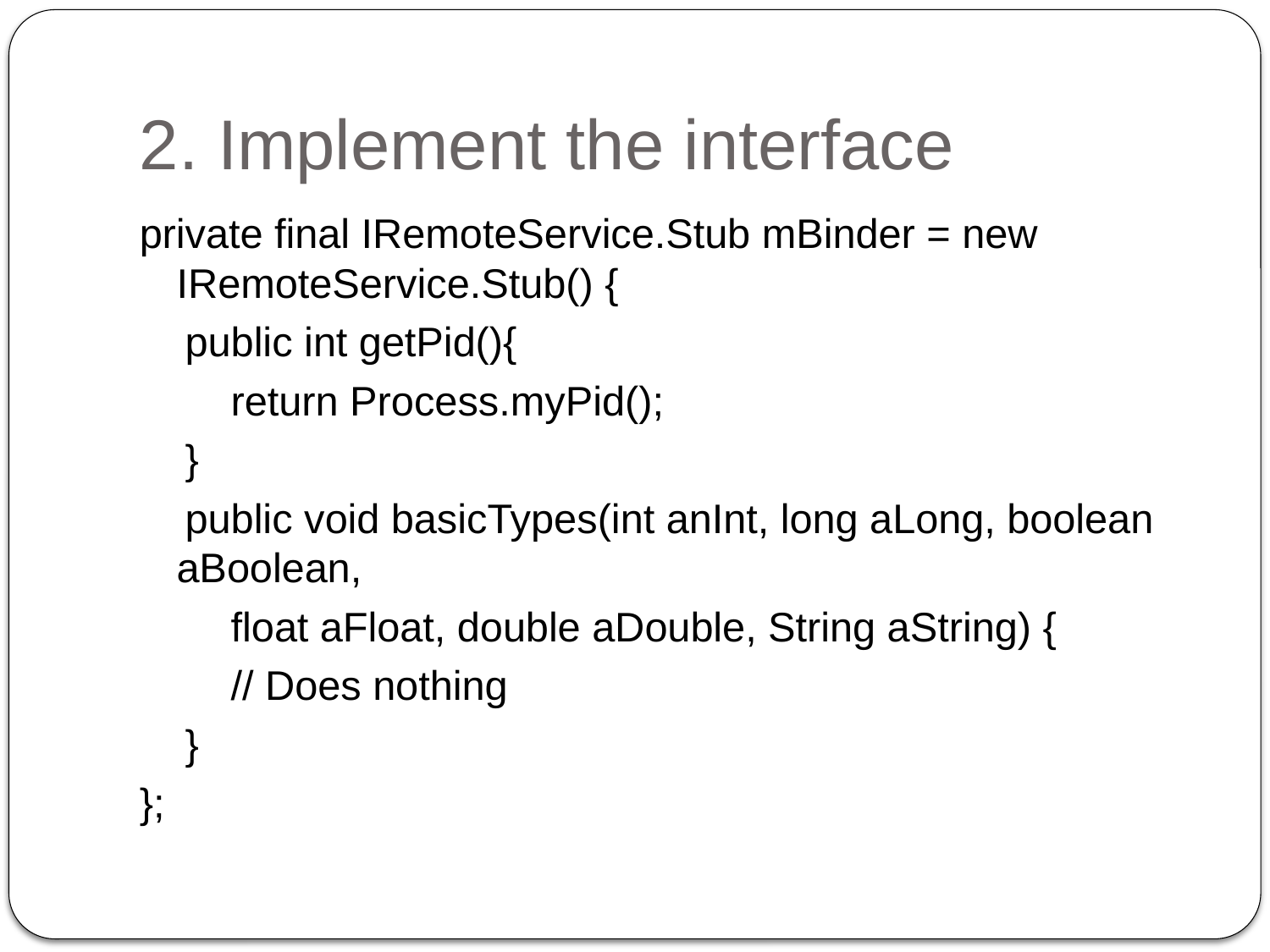

# 2. Implement the interface
private final IRemoteService.Stub mBinder = new IRemoteService.Stub() {
    public int getPid(){
        return Process.myPid();
    }
    public void basicTypes(int anInt, long aLong, boolean aBoolean,
        float aFloat, double aDouble, String aString) {
        // Does nothing
    }
};